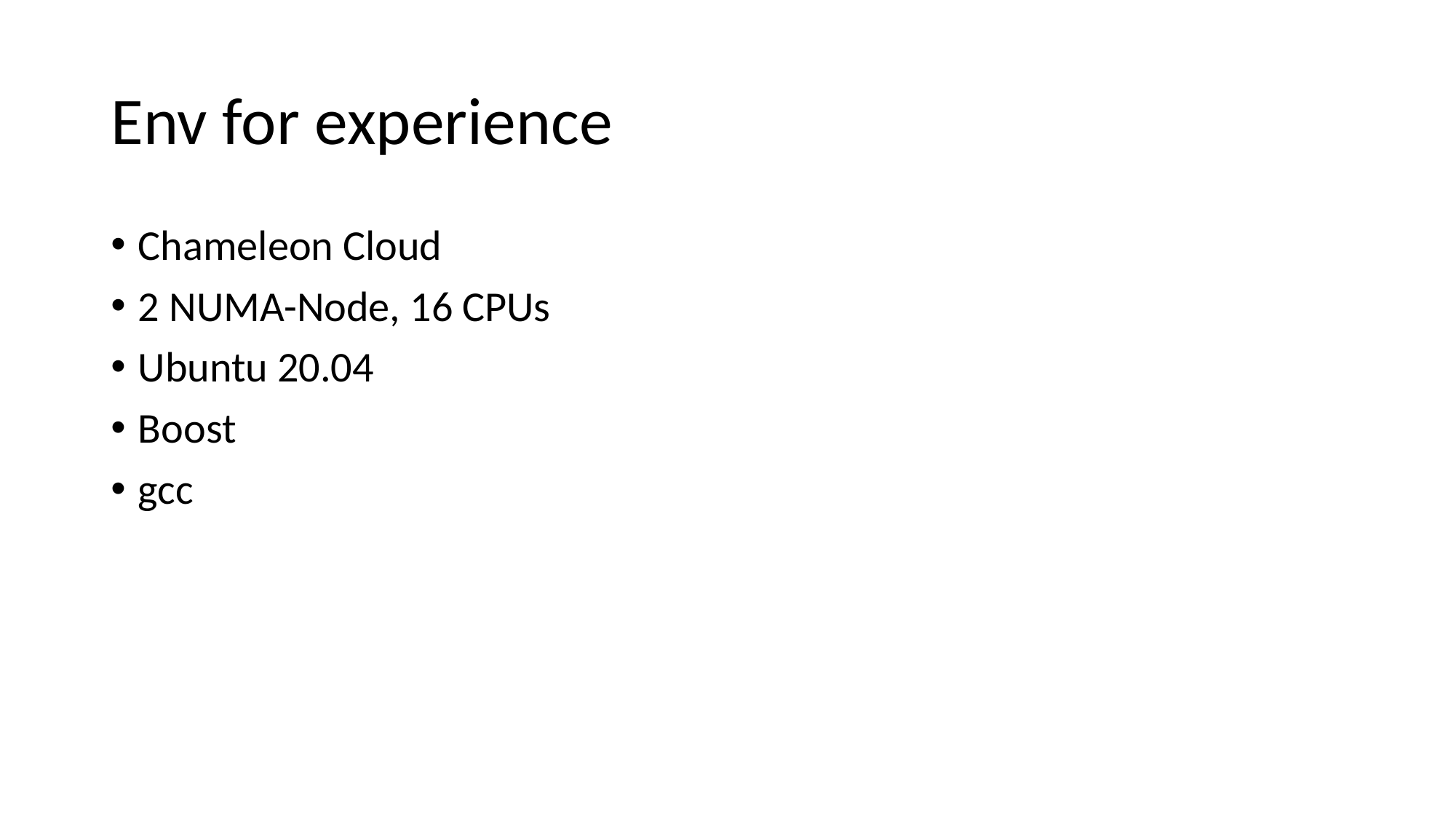

# Env for experience
Chameleon Cloud
2 NUMA-Node, 16 CPUs
Ubuntu 20.04
Boost
gcc